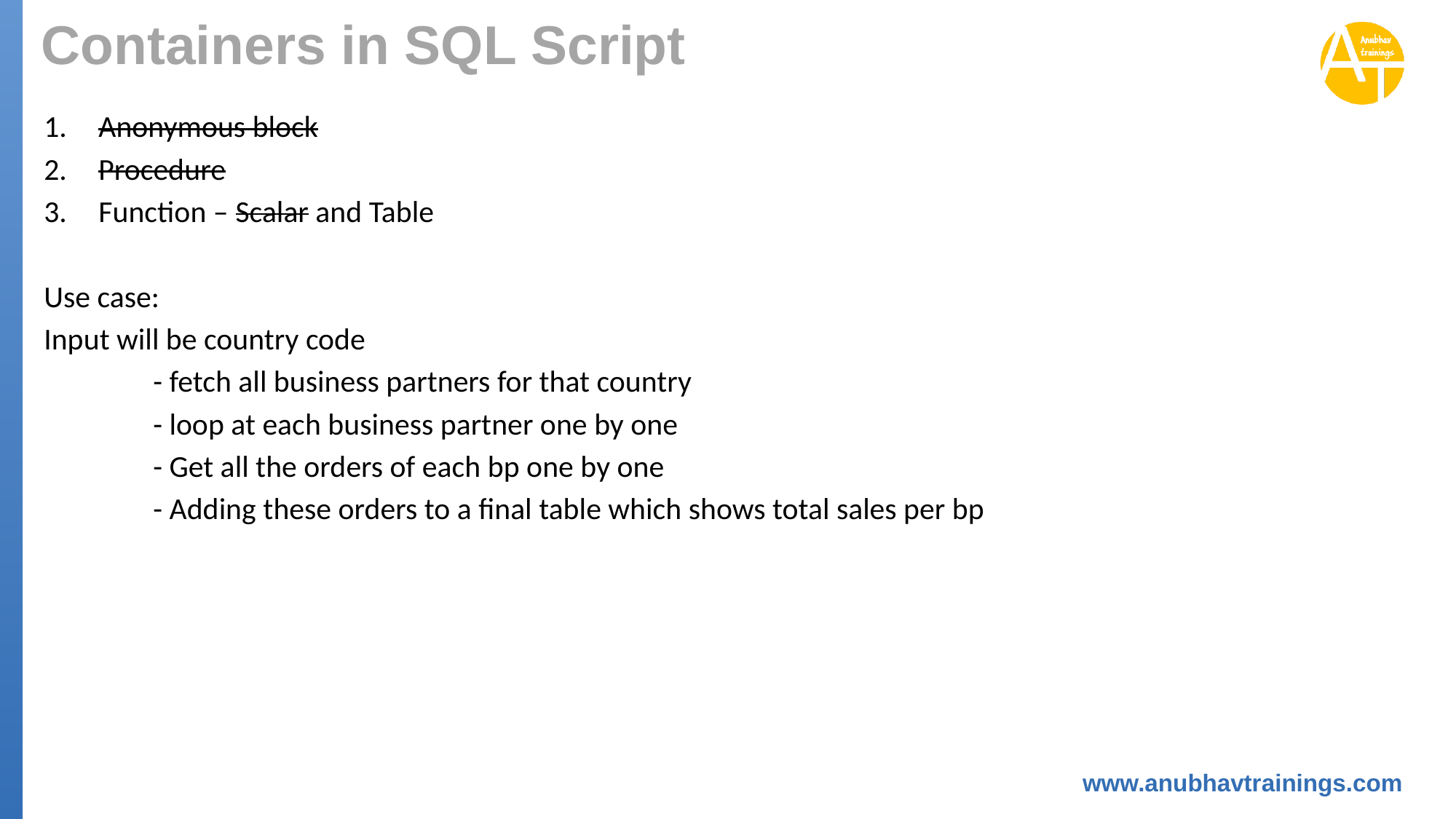

# Containers in SQL Script
Anonymous block
Procedure
Function – Scalar and Table

Use case:
Input will be country code
	- fetch all business partners for that country
	- loop at each business partner one by one
	- Get all the orders of each bp one by one
	- Adding these orders to a final table which shows total sales per bp